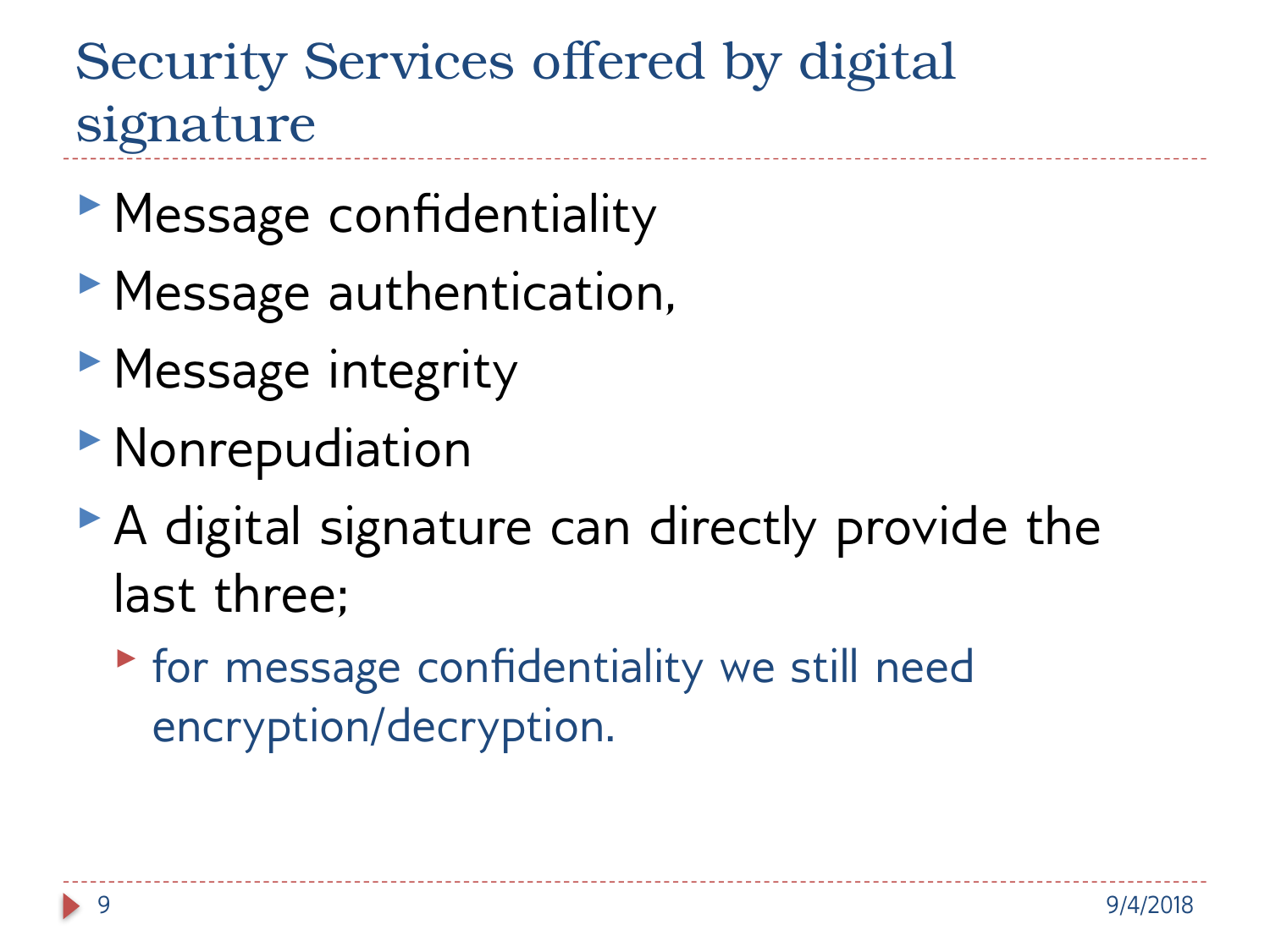

# Security Services offered by digital signature
Message confidentiality
Message authentication,
Message integrity
Nonrepudiation
A digital signature can directly provide the last three;
for message confidentiality we still need encryption/decryption.
9
9/4/2018